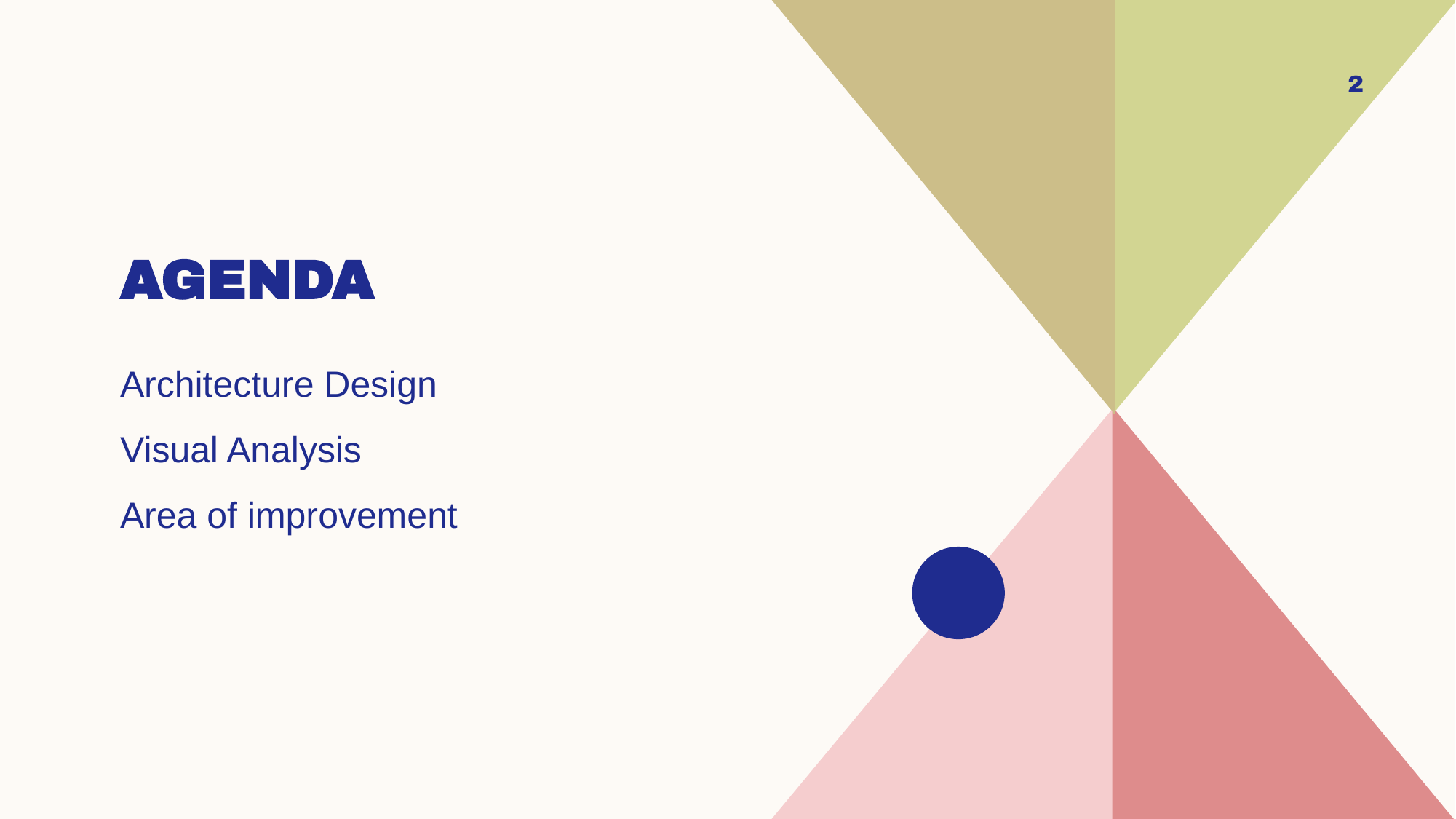

2
# agenda
Architecture Design
Visual Analysis
Area of improvement